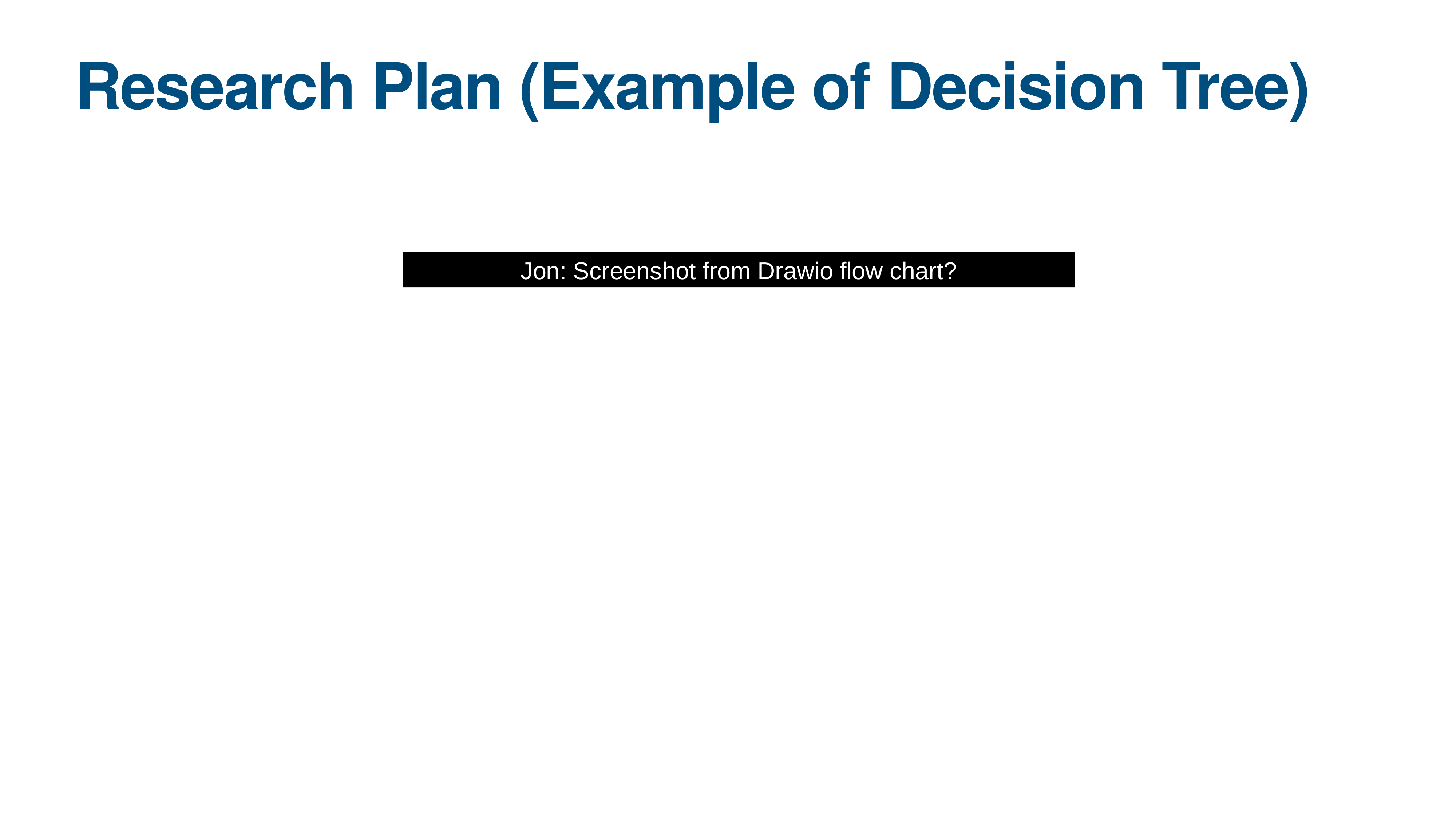

# Research Plan (Example of Decision Tree)
Jon: Screenshot from Drawio flow chart?